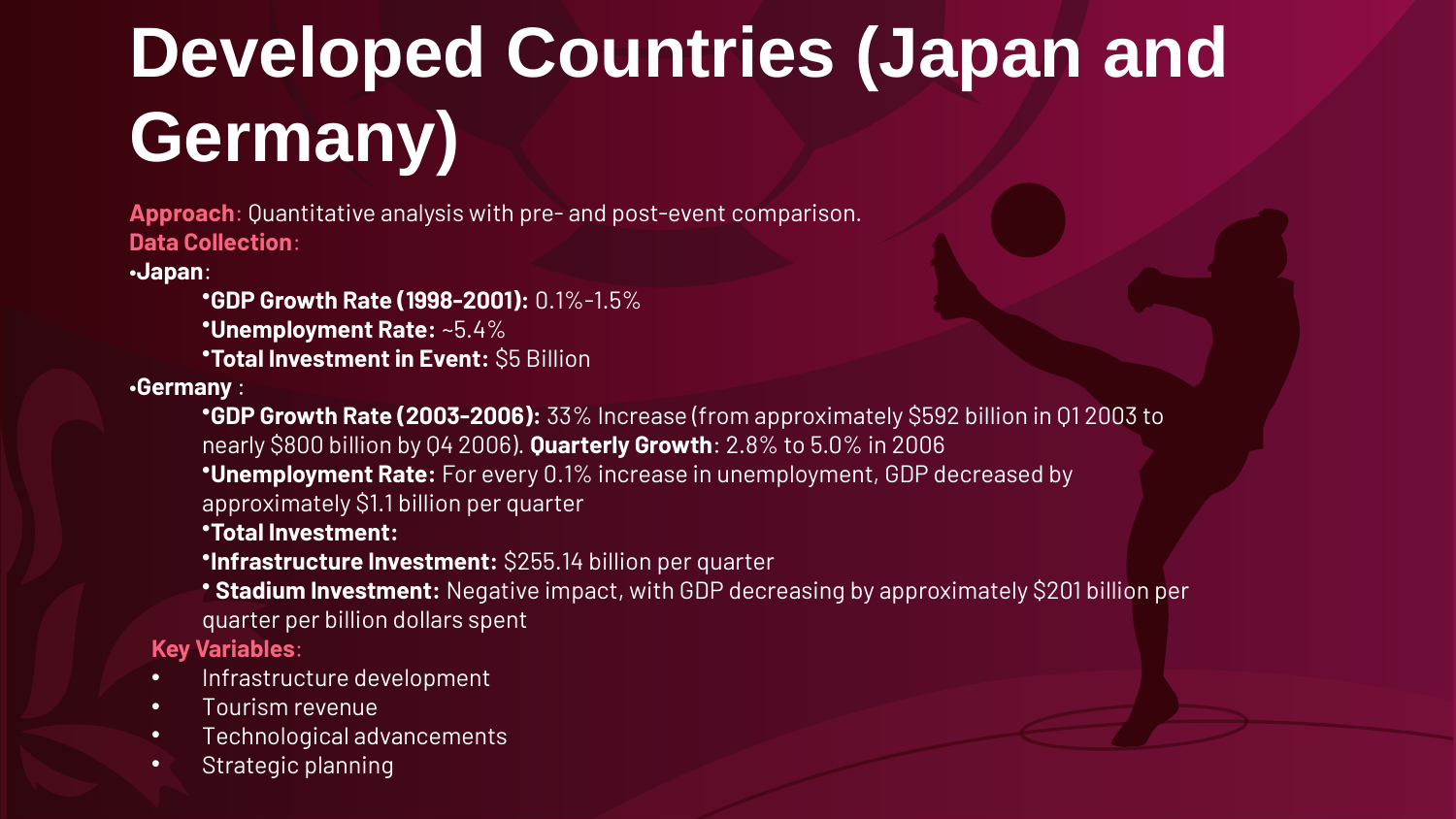

# Developed Countries (Japan and Germany)
Approach: Quantitative analysis with pre- and post-event comparison.
Data Collection:
Japan:
GDP Growth Rate (1998-2001): 0.1%-1.5%
Unemployment Rate: ~5.4%
Total Investment in Event: $5 Billion
Germany :
GDP Growth Rate (2003-2006): 33% Increase (from approximately $592 billion in Q1 2003 to nearly $800 billion by Q4 2006). Quarterly Growth: 2.8% to 5.0% in 2006
Unemployment Rate: For every 0.1% increase in unemployment, GDP decreased by approximately $1.1 billion per quarter
Total Investment:
Infrastructure Investment: $255.14 billion per quarter
 Stadium Investment: Negative impact, with GDP decreasing by approximately $201 billion per quarter per billion dollars spent
Key Variables:
Infrastructure development
Tourism revenue
Technological advancements
Strategic planning